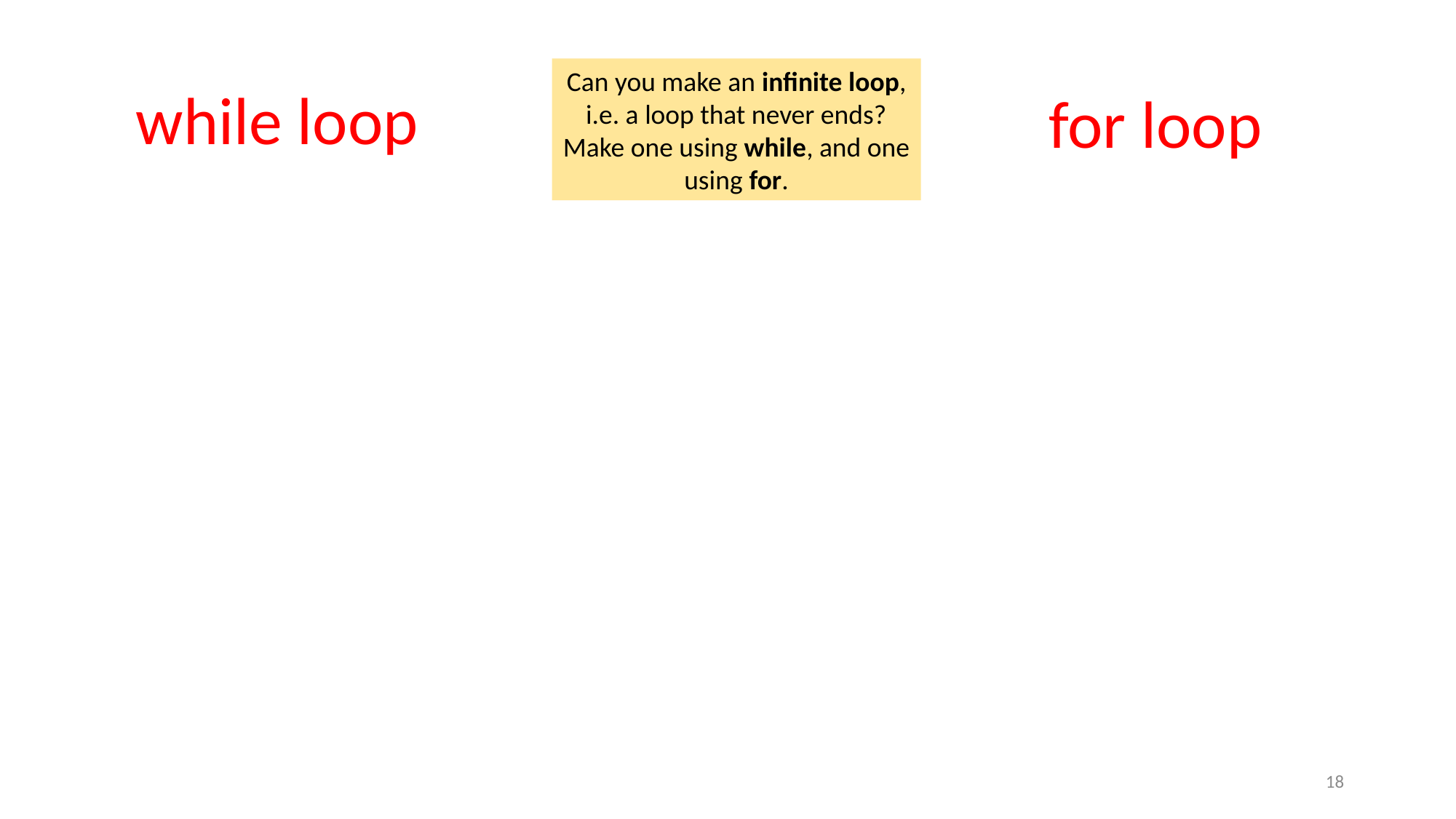

# while loop
for loop
Can you make an infinite loop, i.e. a loop that never ends? Make one using while, and one using for.
18